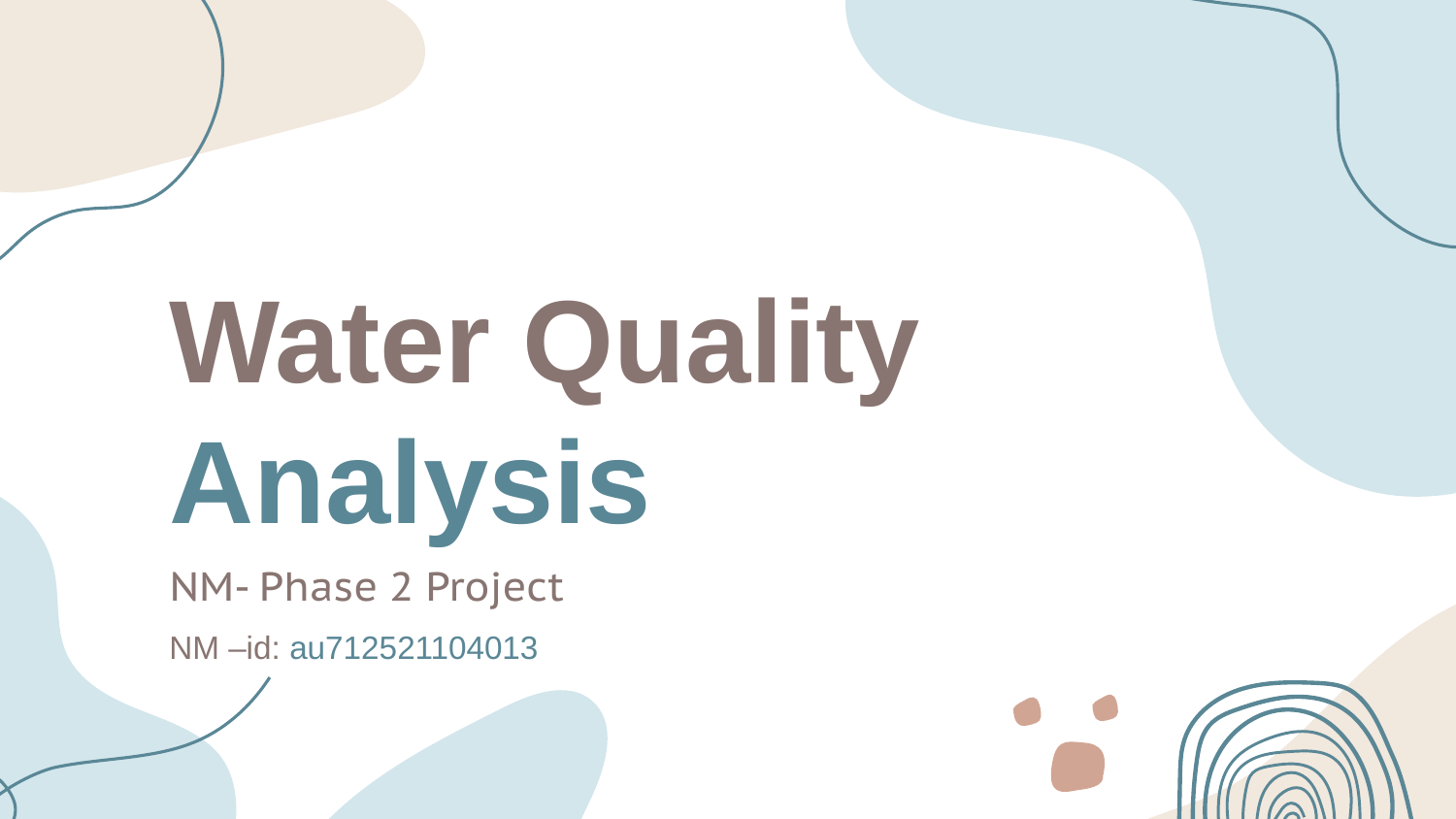

# Water Quality Analysis
NM- Phase 2 Project
NM –id: au712521104013